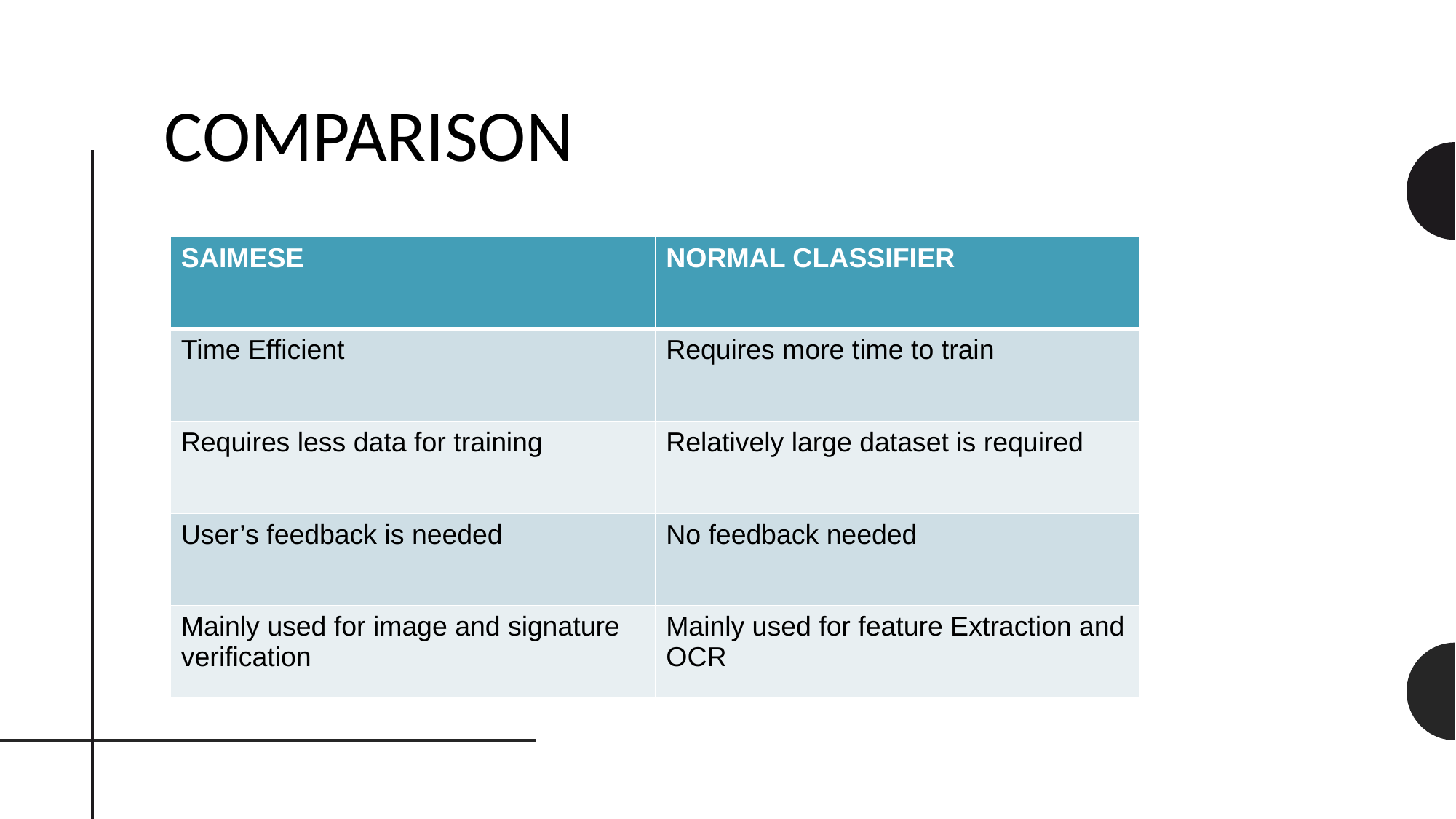

COMPARISON
| SAIMESE | NORMAL CLASSIFIER |
| --- | --- |
| Time Efficient | Requires more time to train |
| Requires less data for training | Relatively large dataset is required |
| User’s feedback is needed | No feedback needed |
| Mainly used for image and signature verification | Mainly used for feature Extraction and OCR |